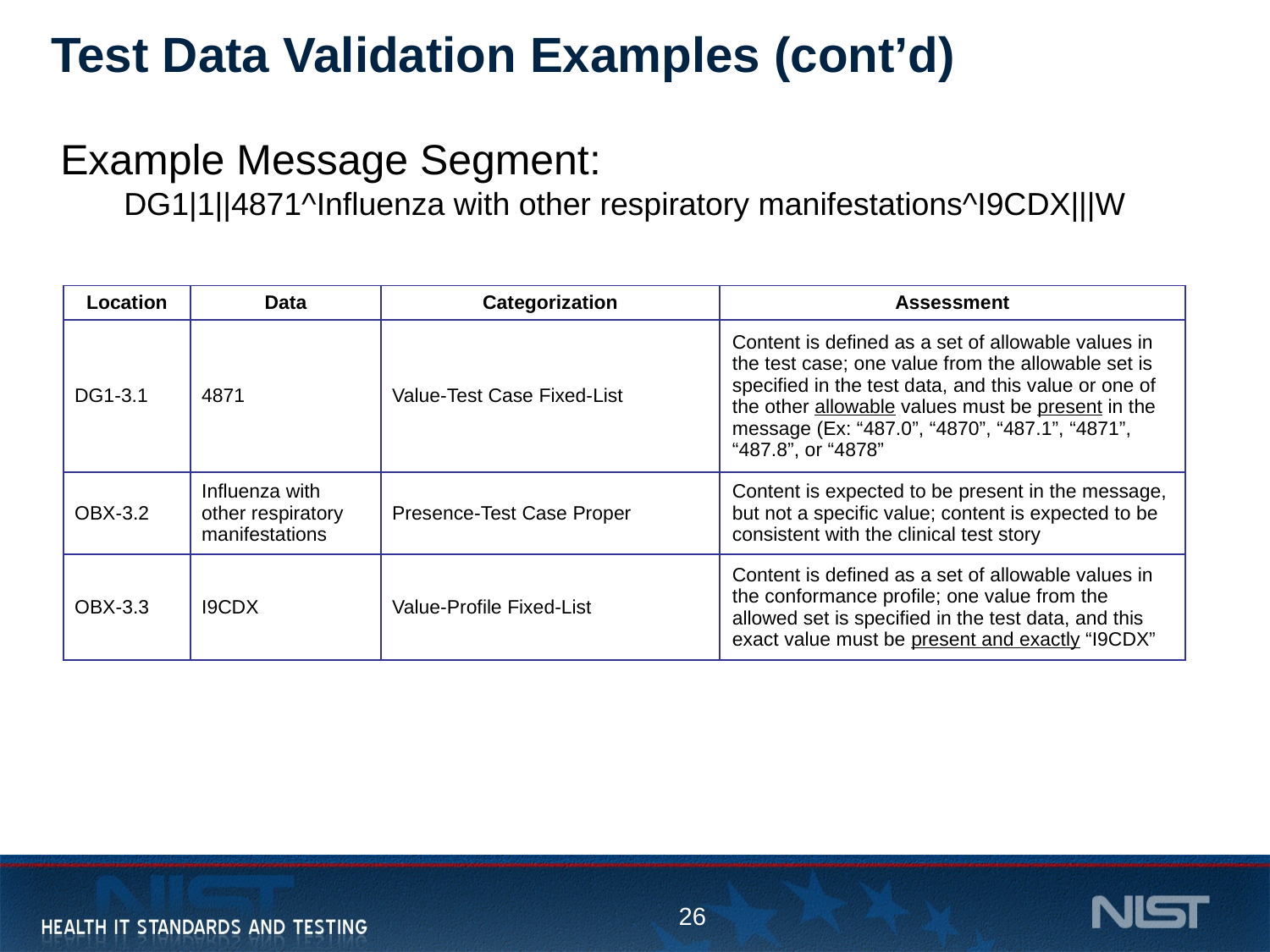

# Test Data Validation Examples (cont’d)
Example Message Segment:
DG1|1||4871^Influenza with other respiratory manifestations^I9CDX|||W
| Location | Data | Categorization | Assessment |
| --- | --- | --- | --- |
| DG1-3.1 | 4871 | Value-Test Case Fixed-List | Content is defined as a set of allowable values in the test case; one value from the allowable set is specified in the test data, and this value or one of the other allowable values must be present in the message (Ex: “487.0”, “4870”, “487.1”, “4871”, “487.8”, or “4878” |
| OBX-3.2 | Influenza with other respiratory manifestations | Presence-Test Case Proper | Content is expected to be present in the message, but not a specific value; content is expected to be consistent with the clinical test story |
| OBX-3.3 | I9CDX | Value-Profile Fixed-List | Content is defined as a set of allowable values in the conformance profile; one value from the allowed set is specified in the test data, and this exact value must be present and exactly “I9CDX” |
26